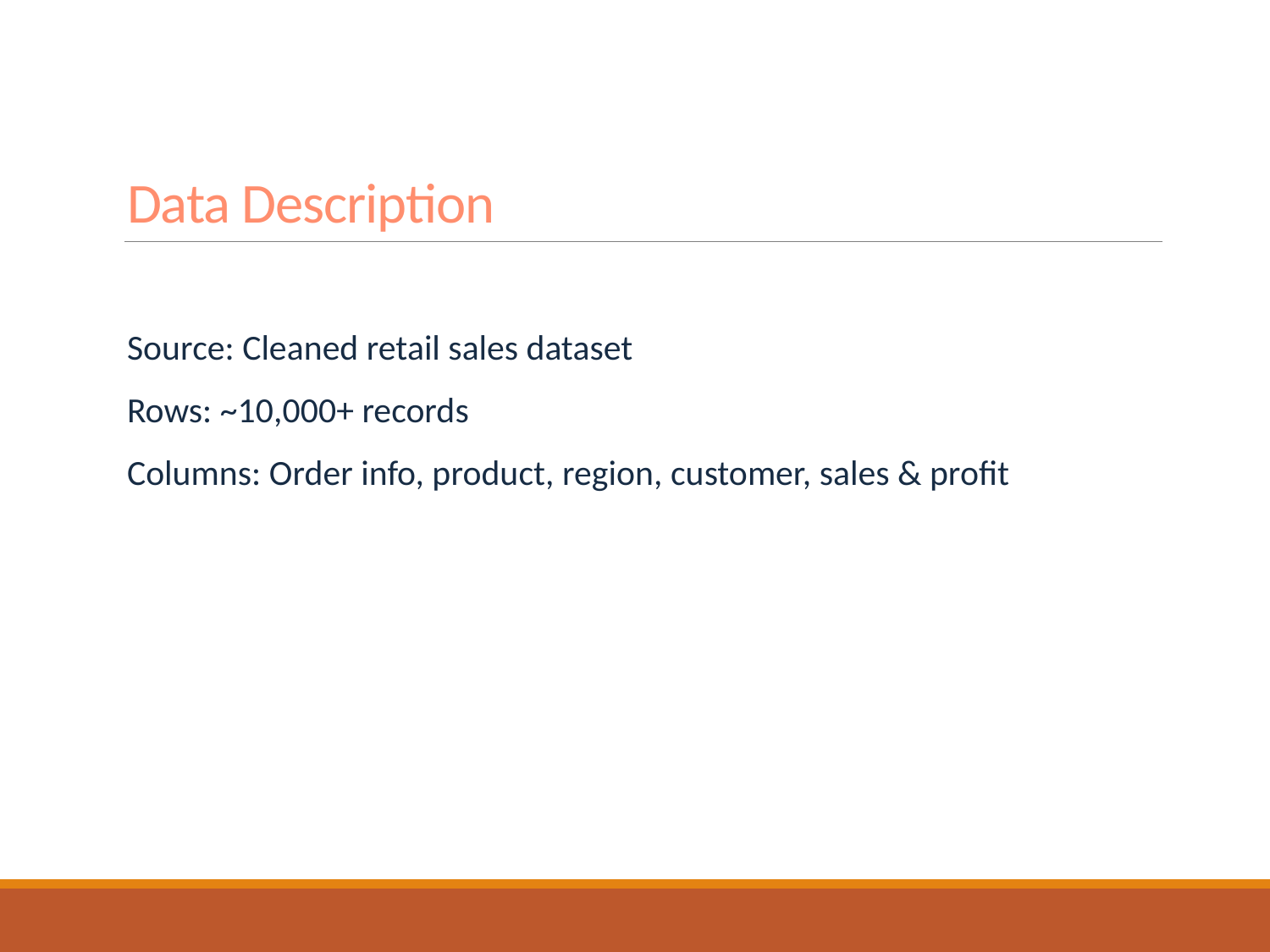

# Data Description

Source: Cleaned retail sales dataset
Rows: ~10,000+ records
Columns: Order info, product, region, customer, sales & profit